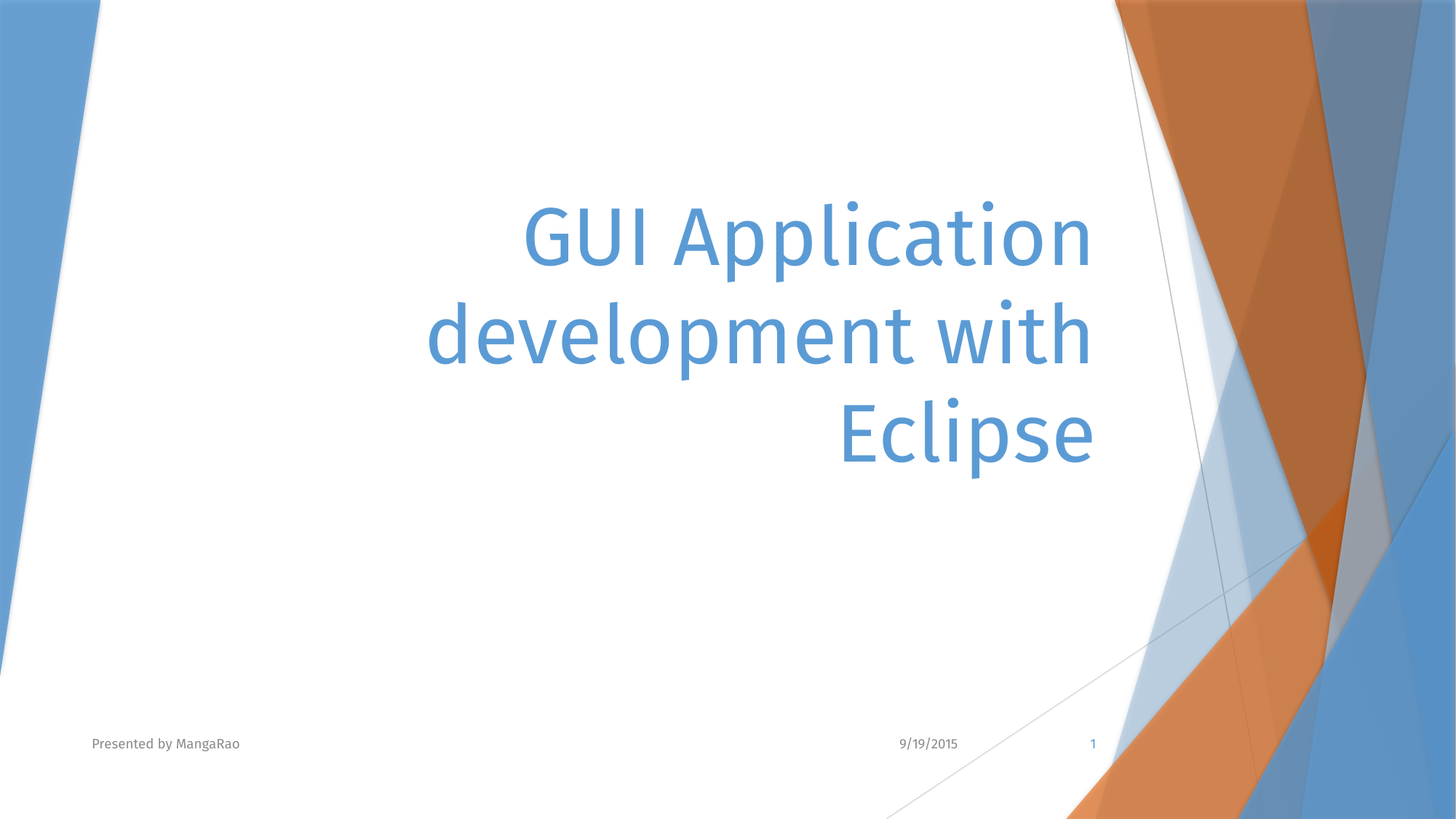

# GUI Application development with Eclipse

Presented by MangaRao
9/19/2015
1